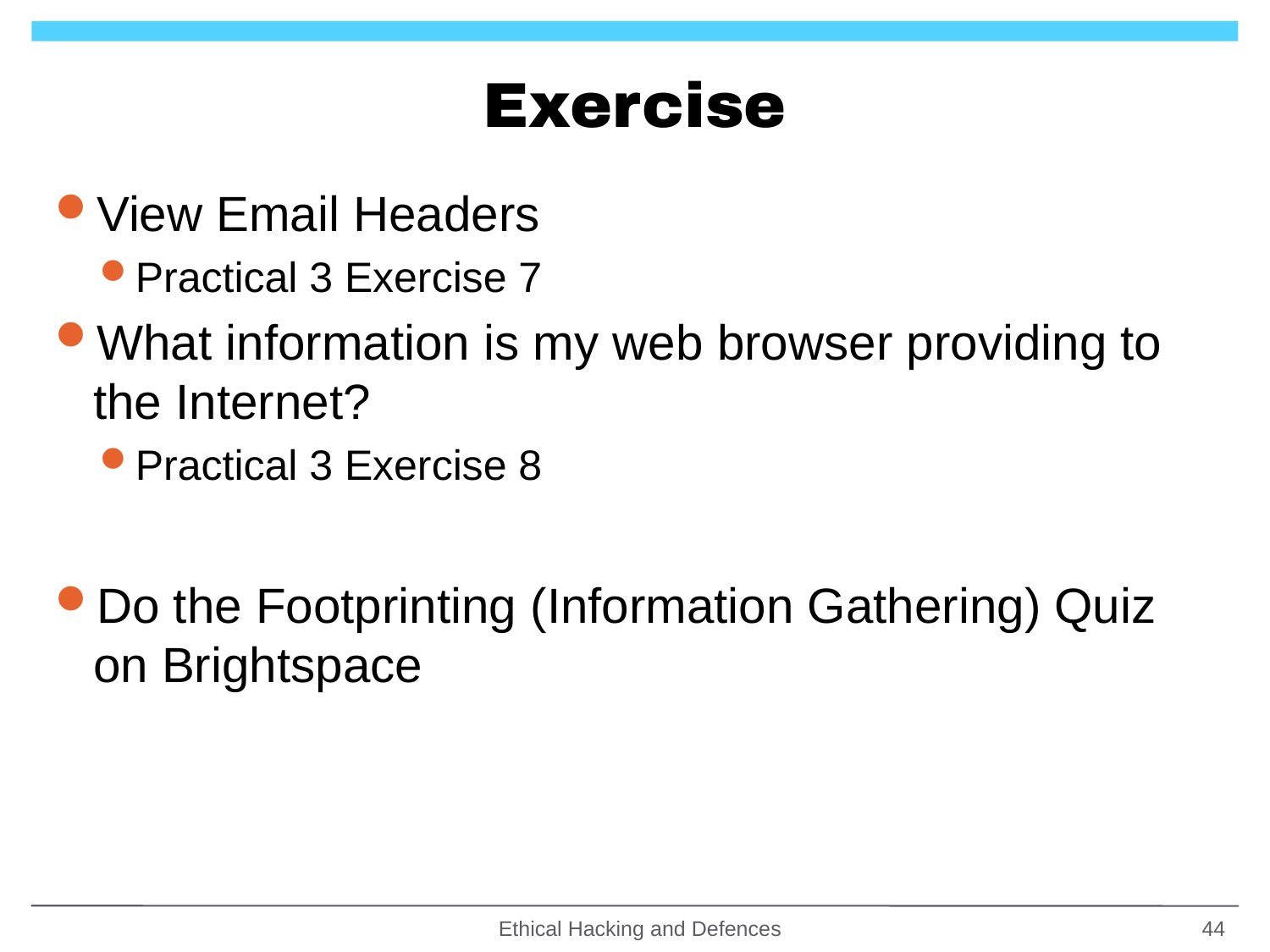

# Exercise
View Email Headers
Practical 3 Exercise 7
What information is my web browser providing to the Internet?
Practical 3 Exercise 8

Do the Footprinting (Information Gathering) Quiz on Brightspace

Ethical Hacking and Defences
44